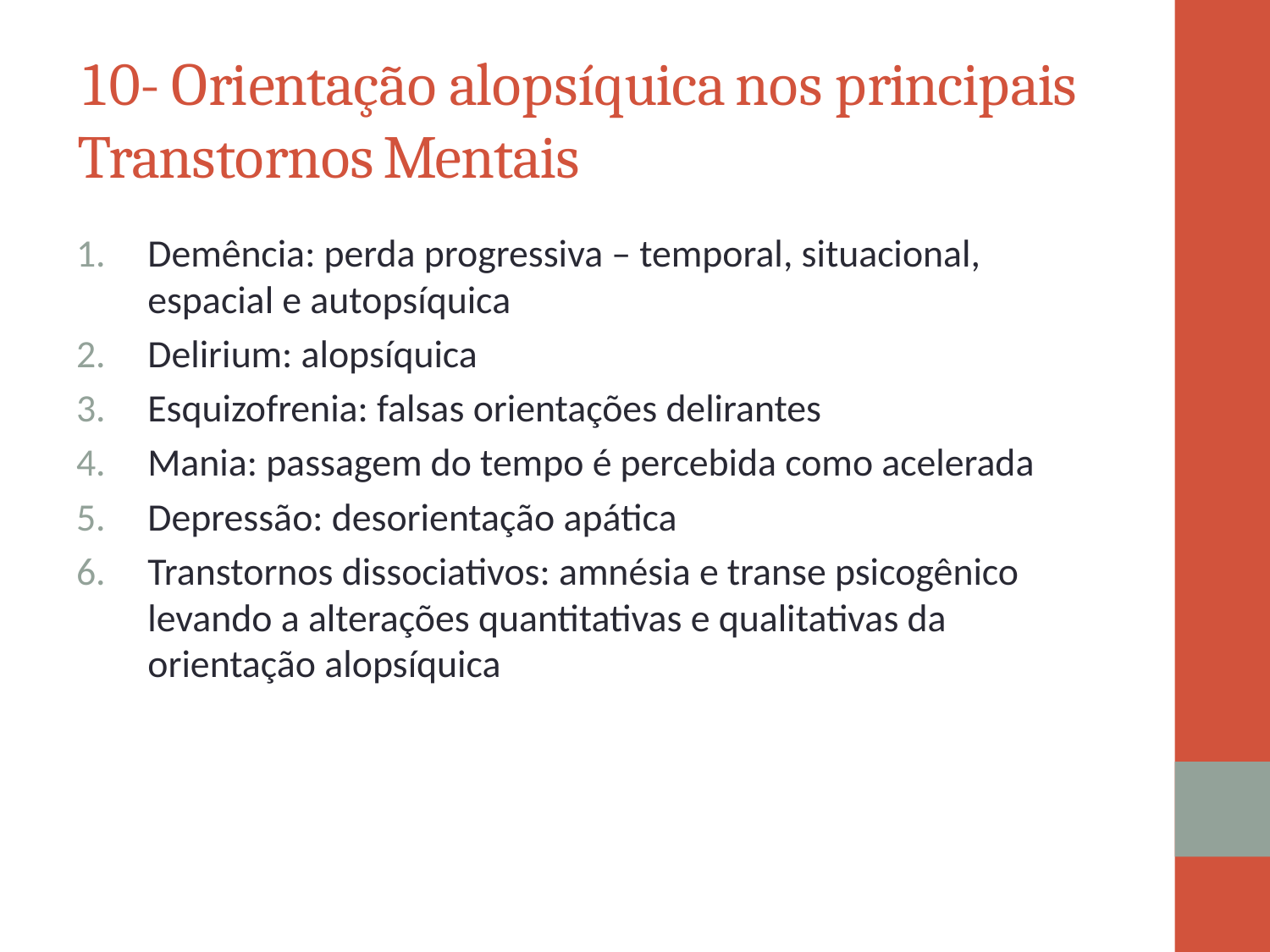

# 10- Orientação alopsíquica nos principais Transtornos Mentais
Demência: perda progressiva – temporal, situacional, espacial e autopsíquica
Delirium: alopsíquica
Esquizofrenia: falsas orientações delirantes
Mania: passagem do tempo é percebida como acelerada
Depressão: desorientação apática
Transtornos dissociativos: amnésia e transe psicogênico levando a alterações quantitativas e qualitativas da orientação alopsíquica